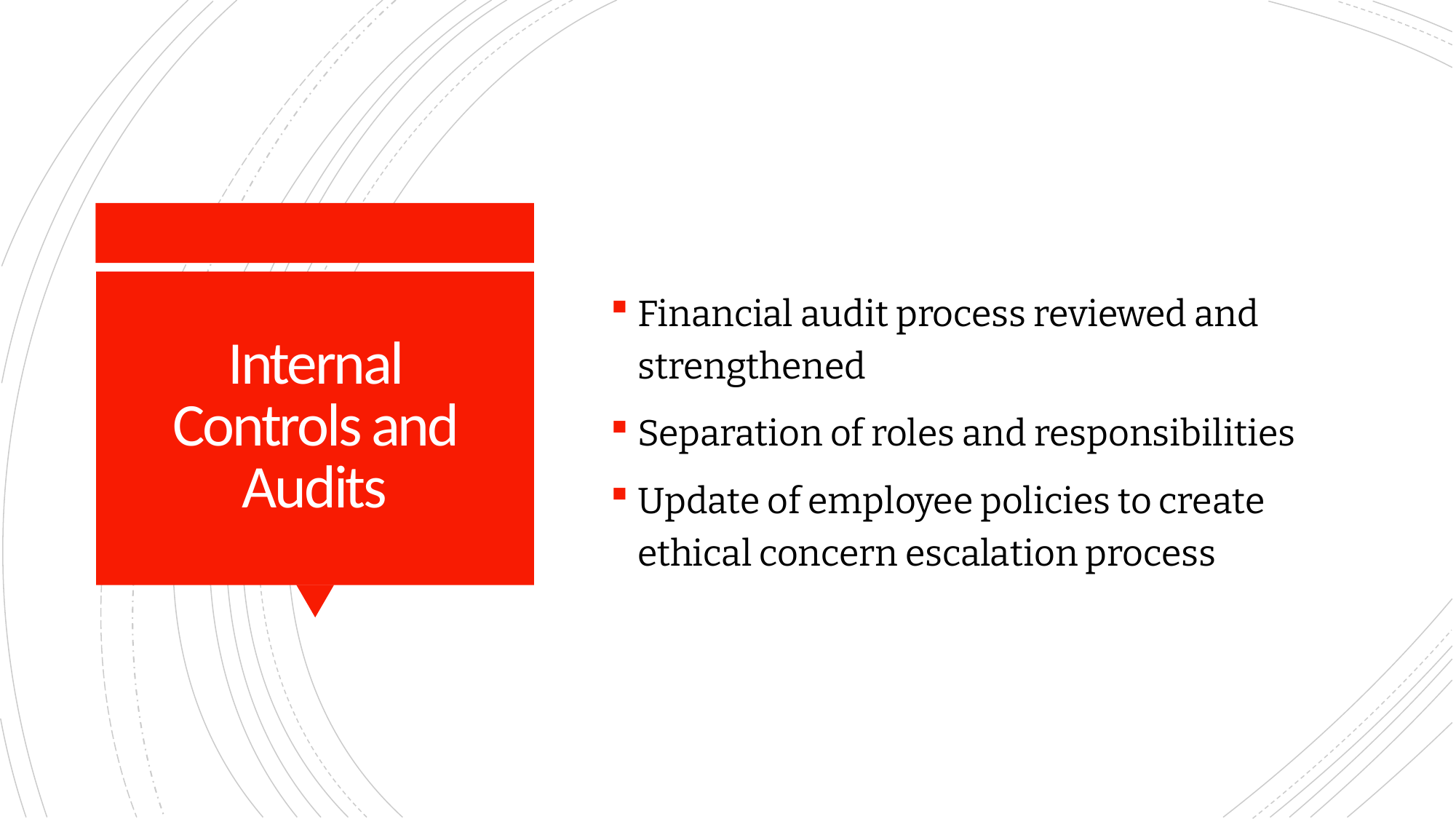

Financial audit process reviewed and strengthened
Separation of roles and responsibilities
Update of employee policies to create ethical concern escalation process
# Internal Controls and Audits